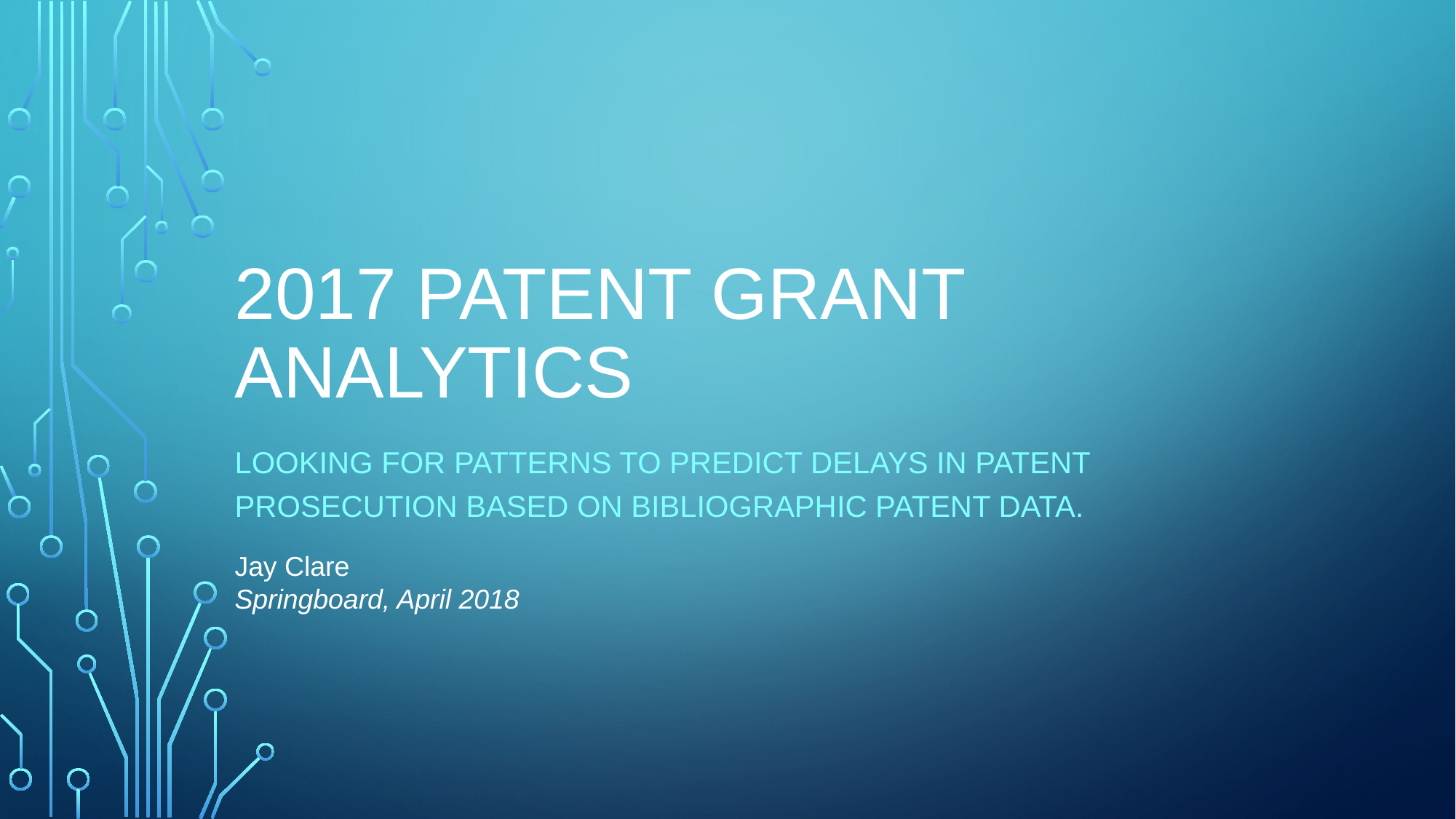

# 2017 Patent Grant Analytics
Looking for patterns to predict delays in patent prosecution based on bibliographic patent data.

Jay Clare
Springboard, April 2018